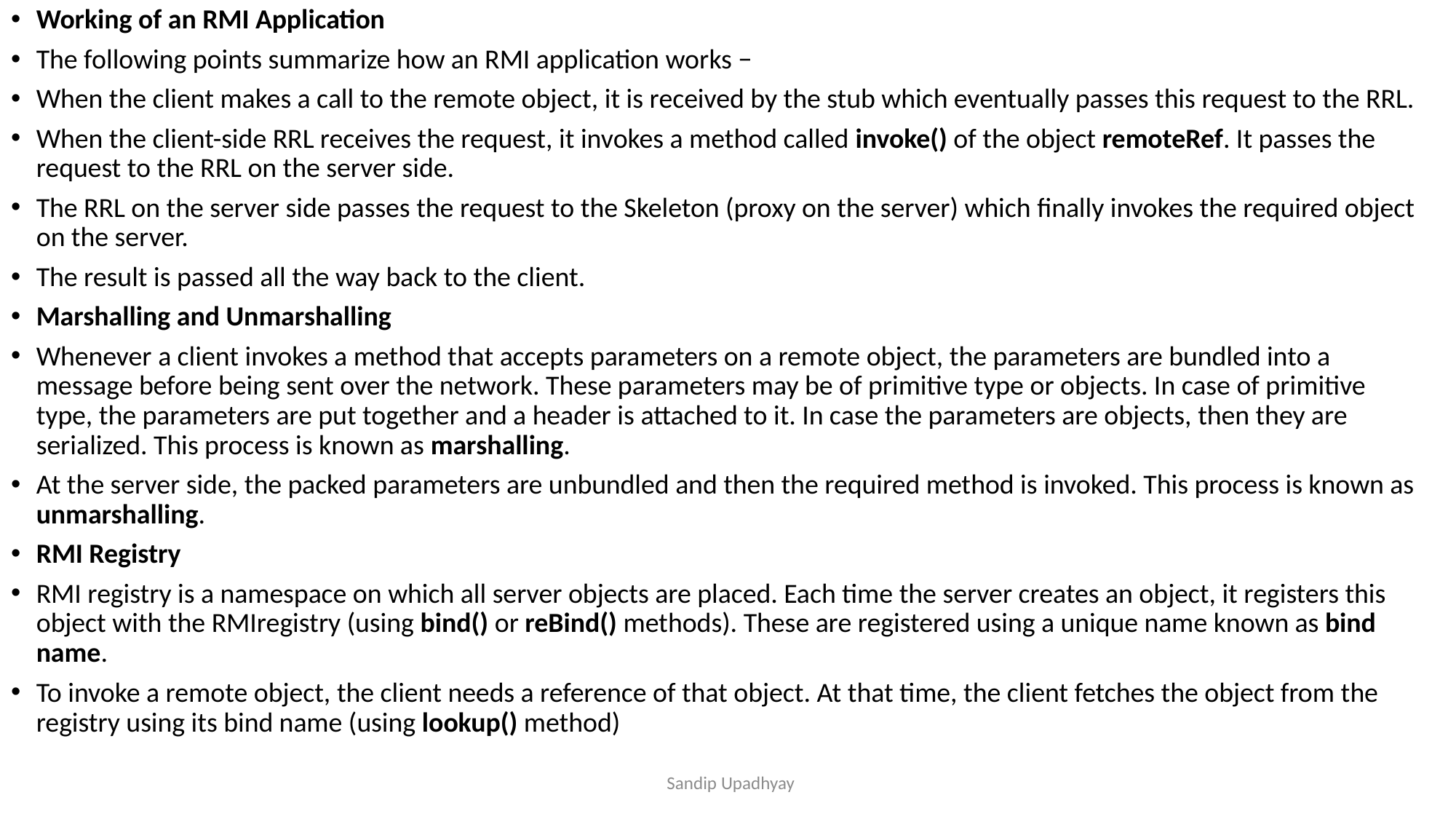

Working of an RMI Application
The following points summarize how an RMI application works −
When the client makes a call to the remote object, it is received by the stub which eventually passes this request to the RRL.
When the client-side RRL receives the request, it invokes a method called invoke() of the object remoteRef. It passes the request to the RRL on the server side.
The RRL on the server side passes the request to the Skeleton (proxy on the server) which finally invokes the required object on the server.
The result is passed all the way back to the client.
Marshalling and Unmarshalling
Whenever a client invokes a method that accepts parameters on a remote object, the parameters are bundled into a message before being sent over the network. These parameters may be of primitive type or objects. In case of primitive type, the parameters are put together and a header is attached to it. In case the parameters are objects, then they are serialized. This process is known as marshalling.
At the server side, the packed parameters are unbundled and then the required method is invoked. This process is known as unmarshalling.
RMI Registry
RMI registry is a namespace on which all server objects are placed. Each time the server creates an object, it registers this object with the RMIregistry (using bind() or reBind() methods). These are registered using a unique name known as bind name.
To invoke a remote object, the client needs a reference of that object. At that time, the client fetches the object from the registry using its bind name (using lookup() method)

Sandip Upadhyay